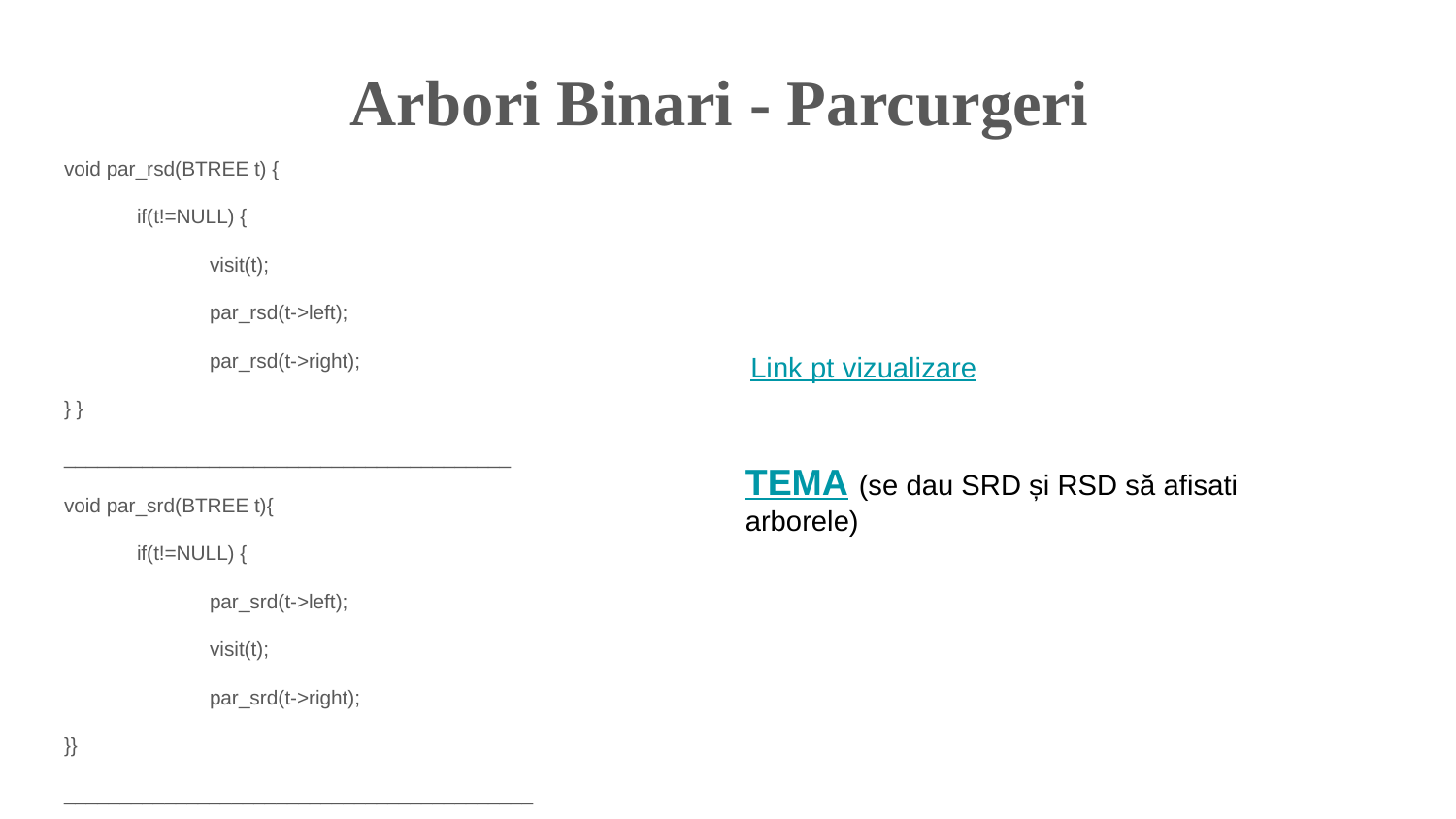

# Arbori Binari - Parcurgeri
void par_rsd(BTREE t) {
if(t!=NULL) {
visit(t);
par_rsd(t->left);
par_rsd(t->right);
} }
________________________________________
void par_srd(BTREE t){
if(t!=NULL) {
par_srd(t->left);
visit(t);
par_srd(t->right);
}}
__________________________________________
void par_sdr(BTREE t)
{
if(t!=NULL) {
par_sdr(t->left);
par_sdr(t->right);
visit(t);
}}

Link pt vizualizare
TEMA (se dau SRD și RSD să afisati arborele)